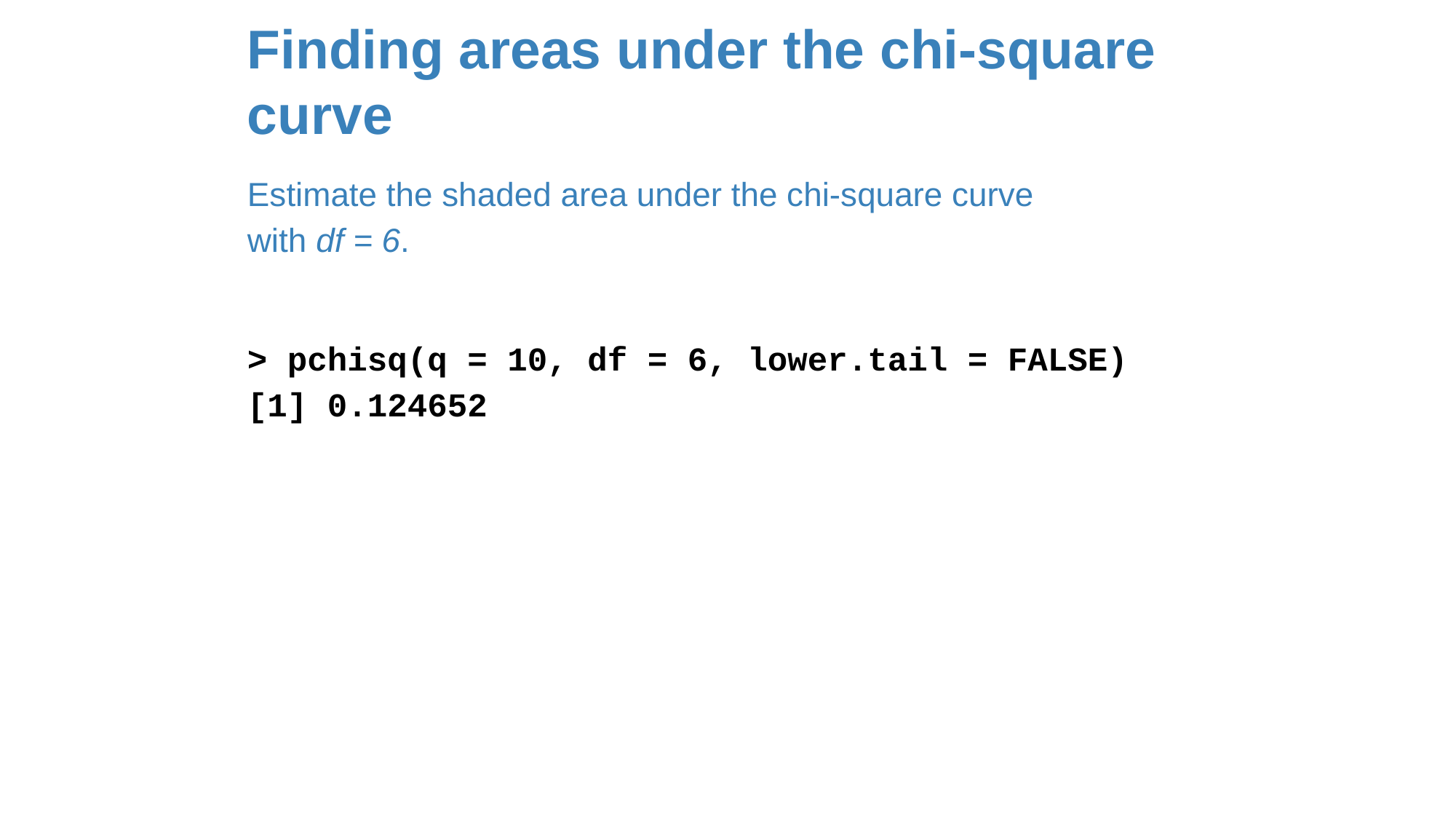

# Finding areas under the chi-square curve
Estimate the shaded area under the chi-square curve
with df = 6.
> pchisq(q = 10, df = 6, lower.tail = FALSE)
[1] 0.124652